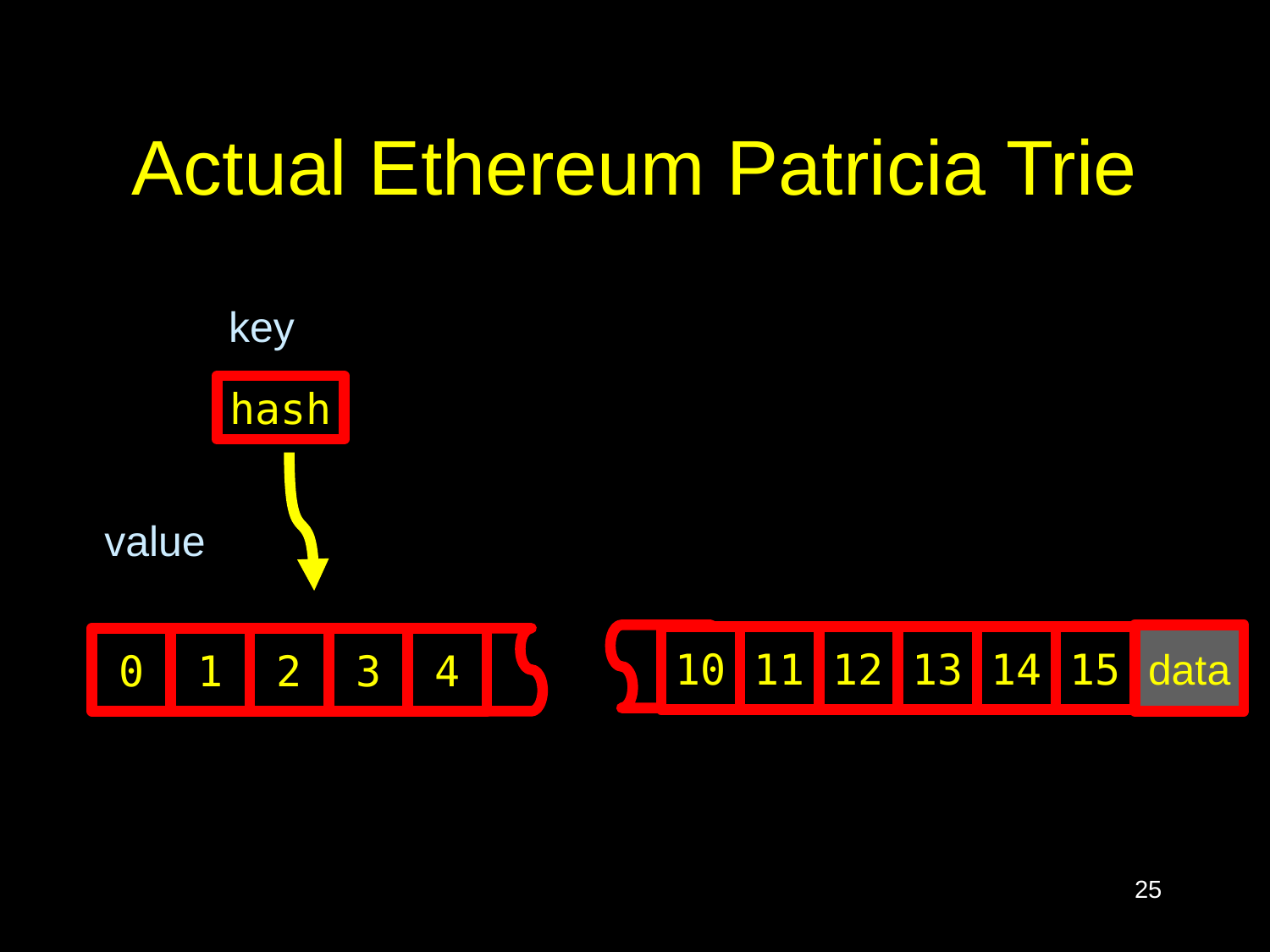

# Actual Ethereum Patricia Trie
key
hash
value

data
10
11
12
13
14
15

0
1
2
3
4
25